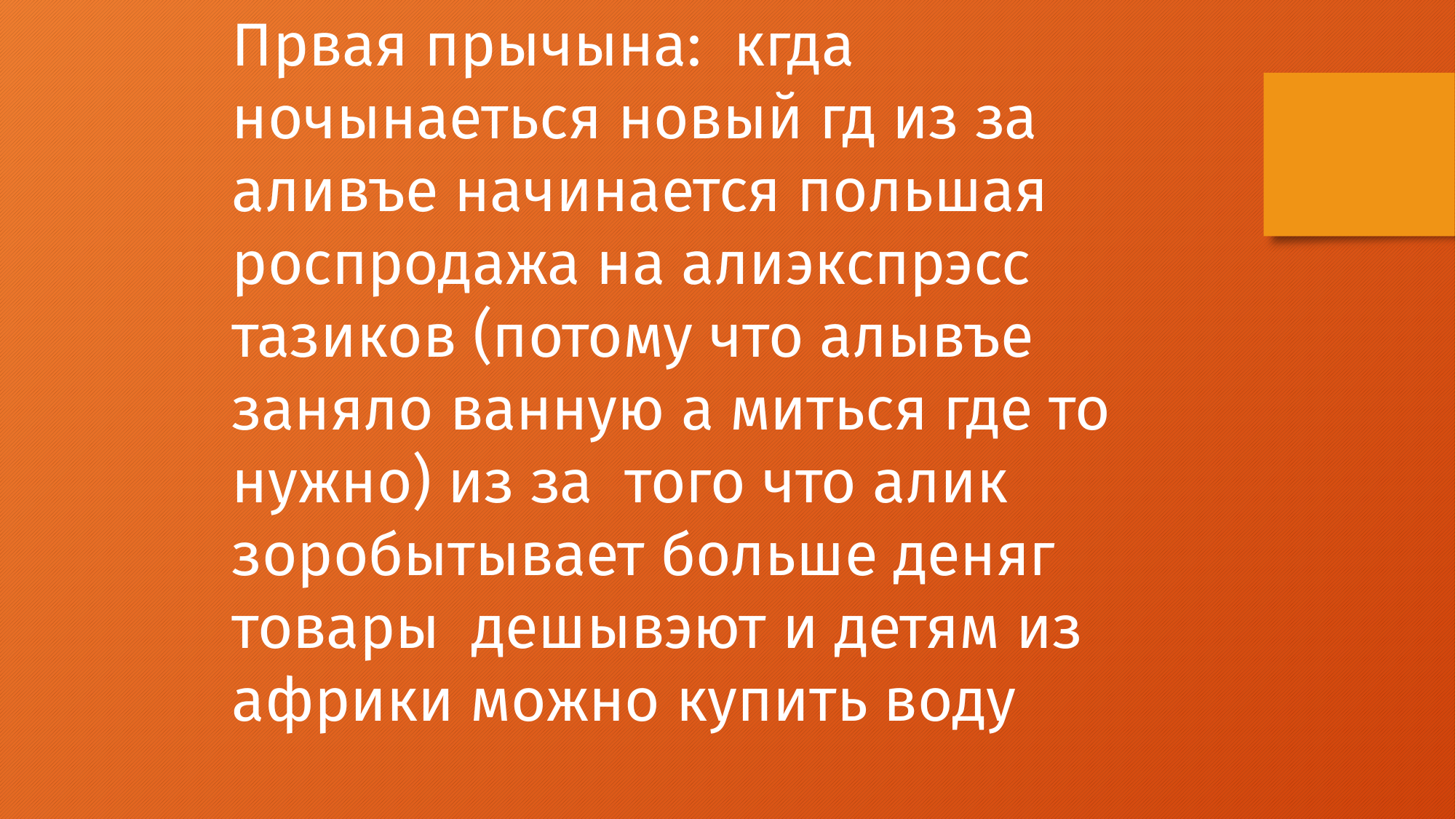

Првая прычына:  кгда ночынаеться новый гд из за аливъе начинается польшая роспродажа на алиэкспрэсс тазиков (потому что алывъе заняло ванную а миться где то нужно) из за  того что алик зоробытывает больше деняг товары  дешывэют и детям из африки можно купить воду